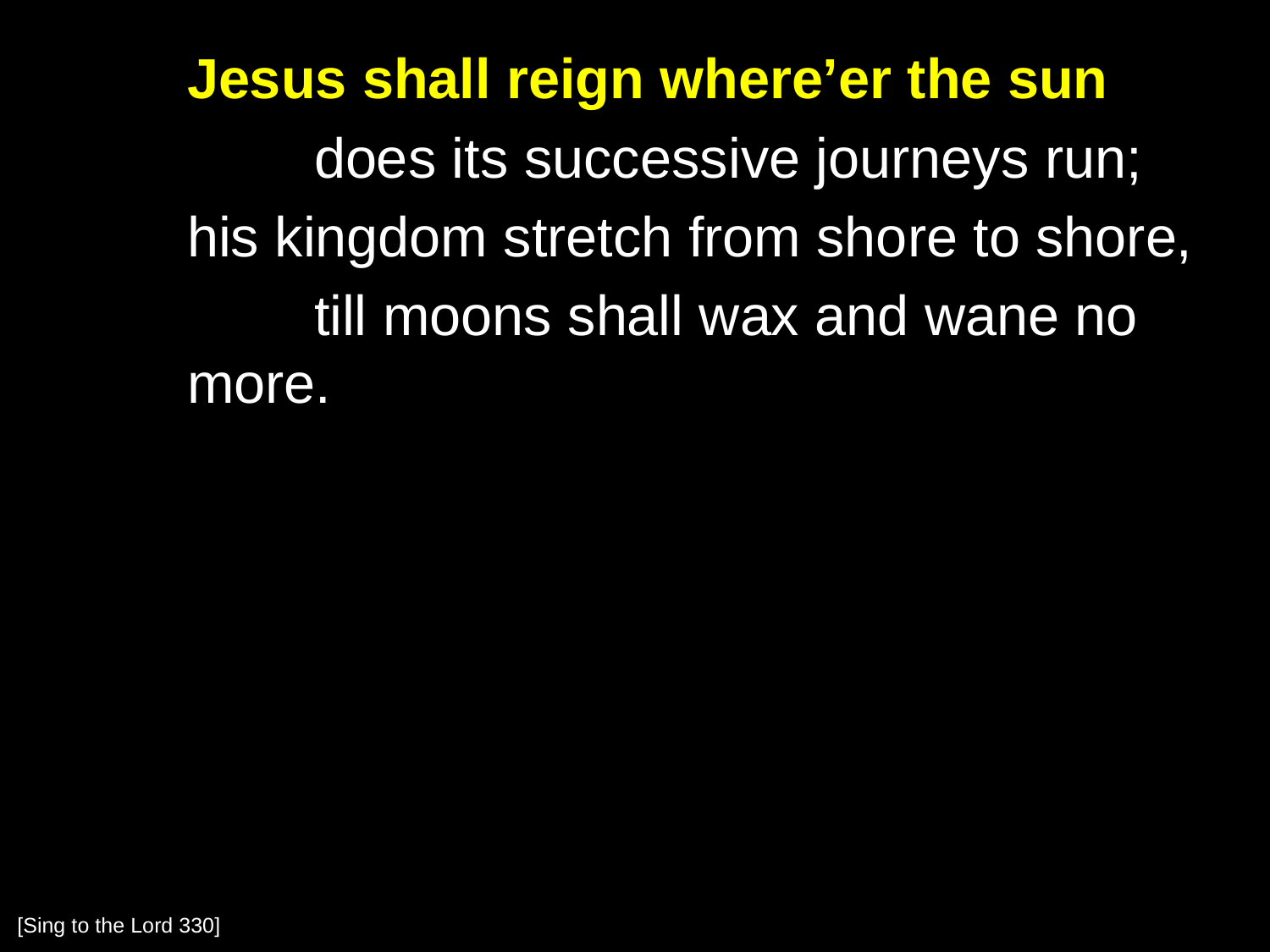

Jesus shall reign where’er the sun
		does its successive journeys run;
	his kingdom stretch from shore to shore,
		till moons shall wax and wane no more.
[Sing to the Lord 330]